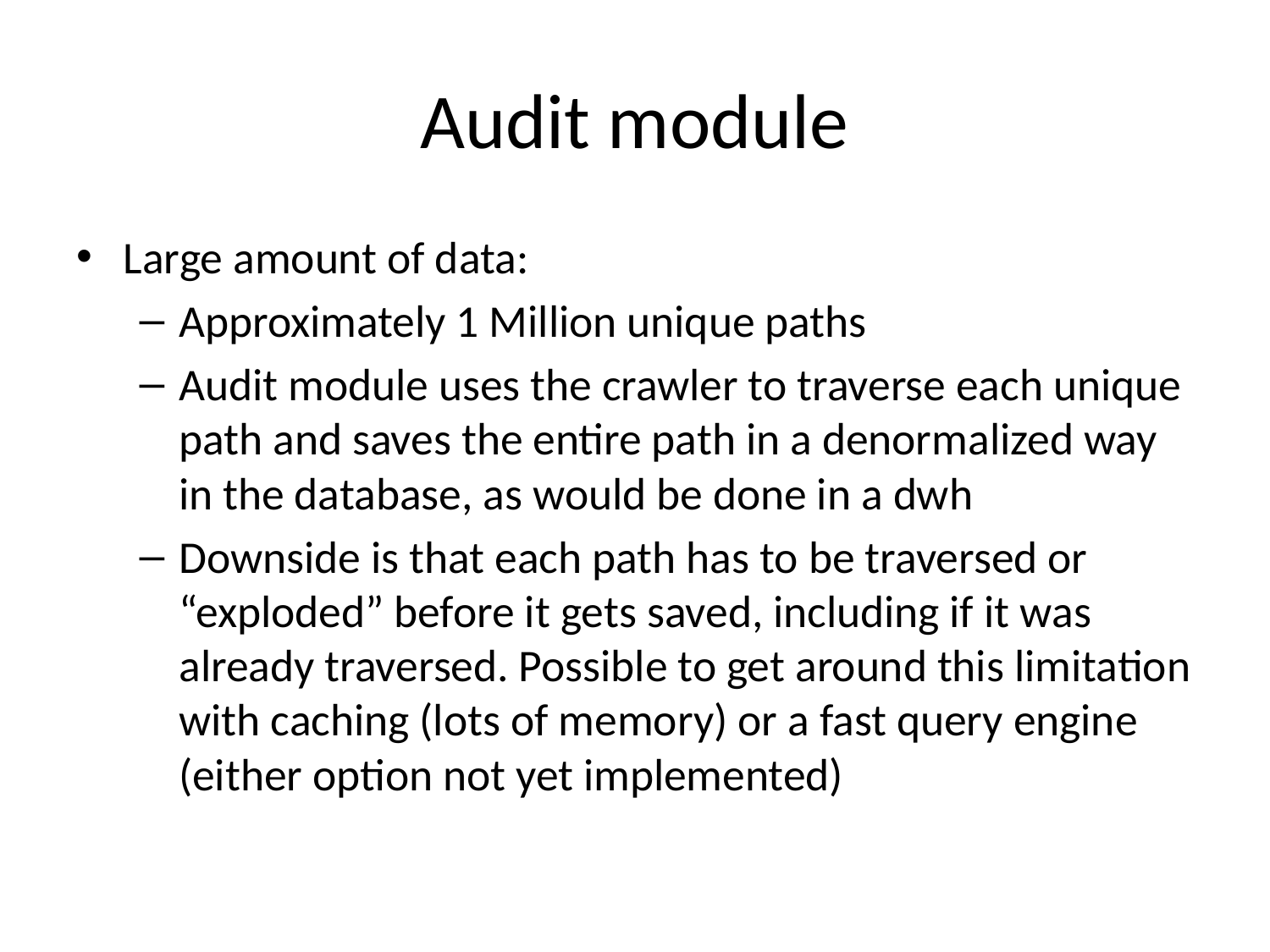

# Audit module
Large amount of data:
Approximately 1 Million unique paths
Audit module uses the crawler to traverse each unique path and saves the entire path in a denormalized way in the database, as would be done in a dwh
Downside is that each path has to be traversed or “exploded” before it gets saved, including if it was already traversed. Possible to get around this limitation with caching (lots of memory) or a fast query engine (either option not yet implemented)